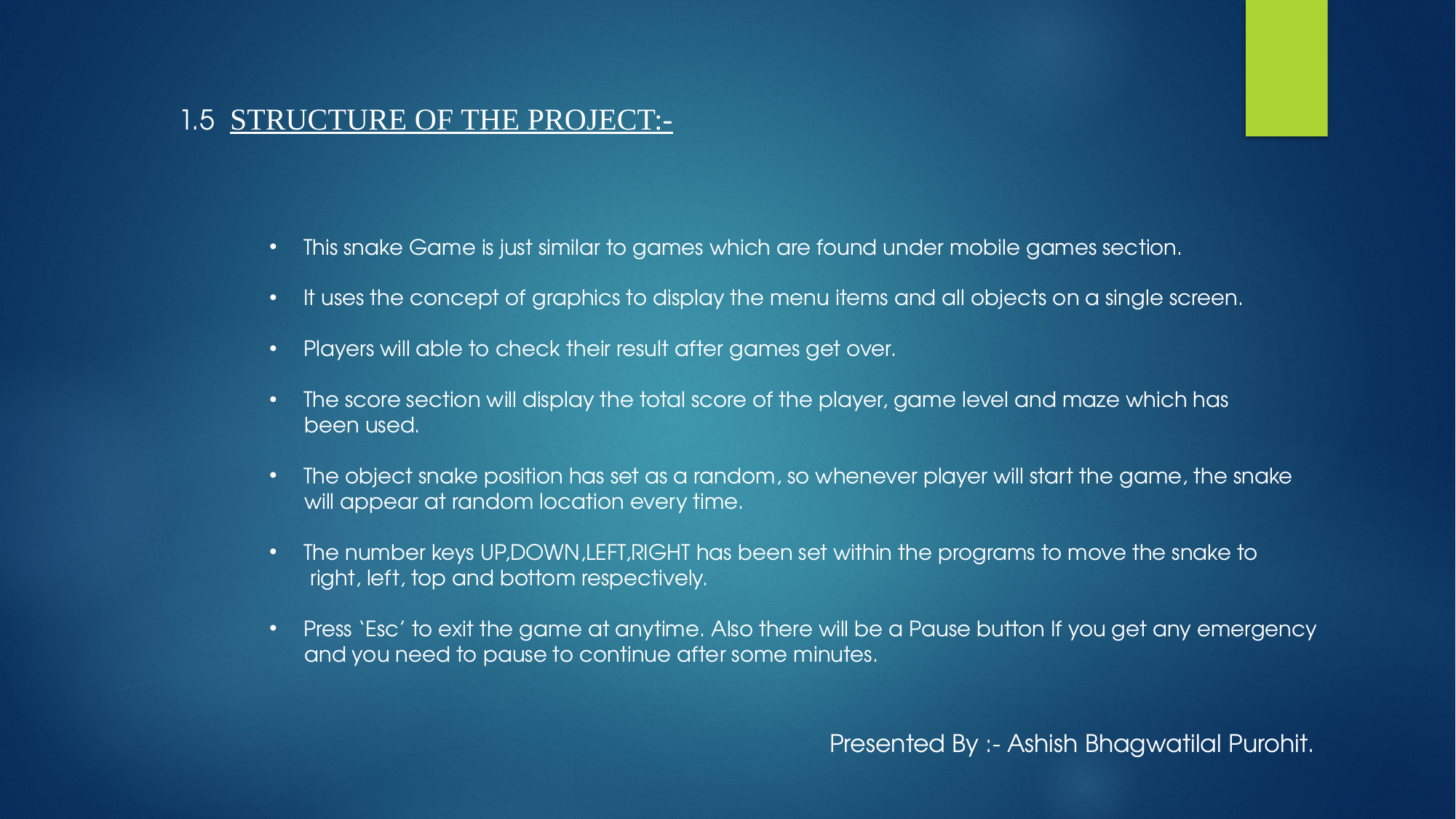

1.5  STRUCTURE OF THE PROJECT:-
This snake Game is just similar to games which are found under mobile games section.

It uses the concept of graphics to display the menu items and all objects on a single screen.

Players will able to check their result after games get over.

The score section will display the total score of the player, game level and maze which has
      been used.

The object snake position has set as a random, so whenever player will start the game, the snake
      will appear at random location every time.

The number keys UP,DOWN,LEFT,RIGHT has been set within the programs to move the snake to
       right, left, top and bottom respectively.

Press ‘Esc’ to exit the game at anytime. Also there will be a Pause button If you get any emergency
      and you need to pause to continue after some minutes.

Presented By :- Ashish Bhagwatilal Purohit.